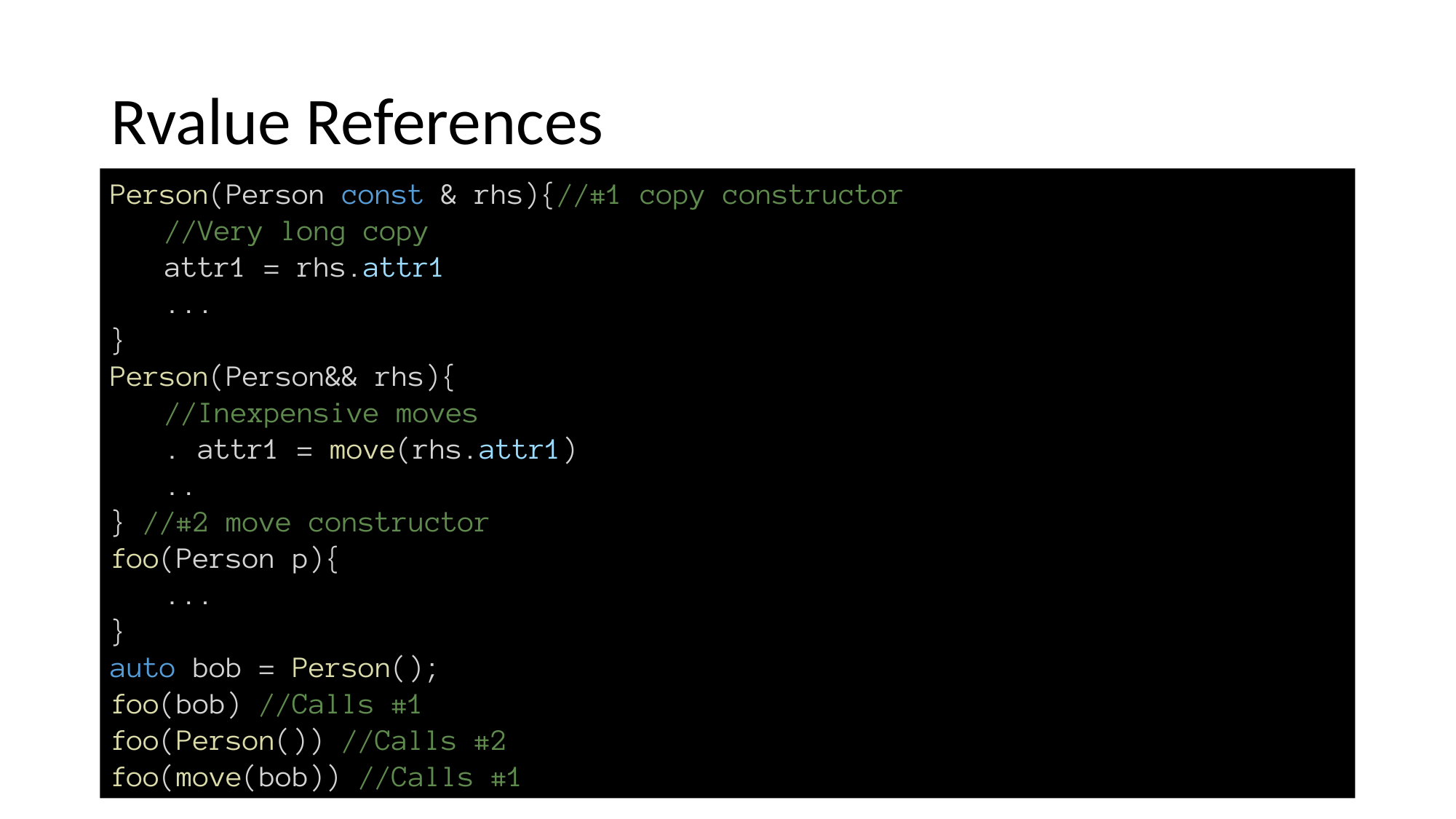

# Rvalue References
Person(Person const & rhs){//#1 copy constructor
//Very long copy
attr1 = rhs.attr1
...
}
Person(Person&& rhs){
//Inexpensive moves
. attr1 = move(rhs.attr1)
..
} //#2 move constructor
foo(Person p){
...
}
auto bob = Person();
foo(bob) //Calls #1
foo(Person()) //Calls #2
foo(move(bob)) //Calls #1